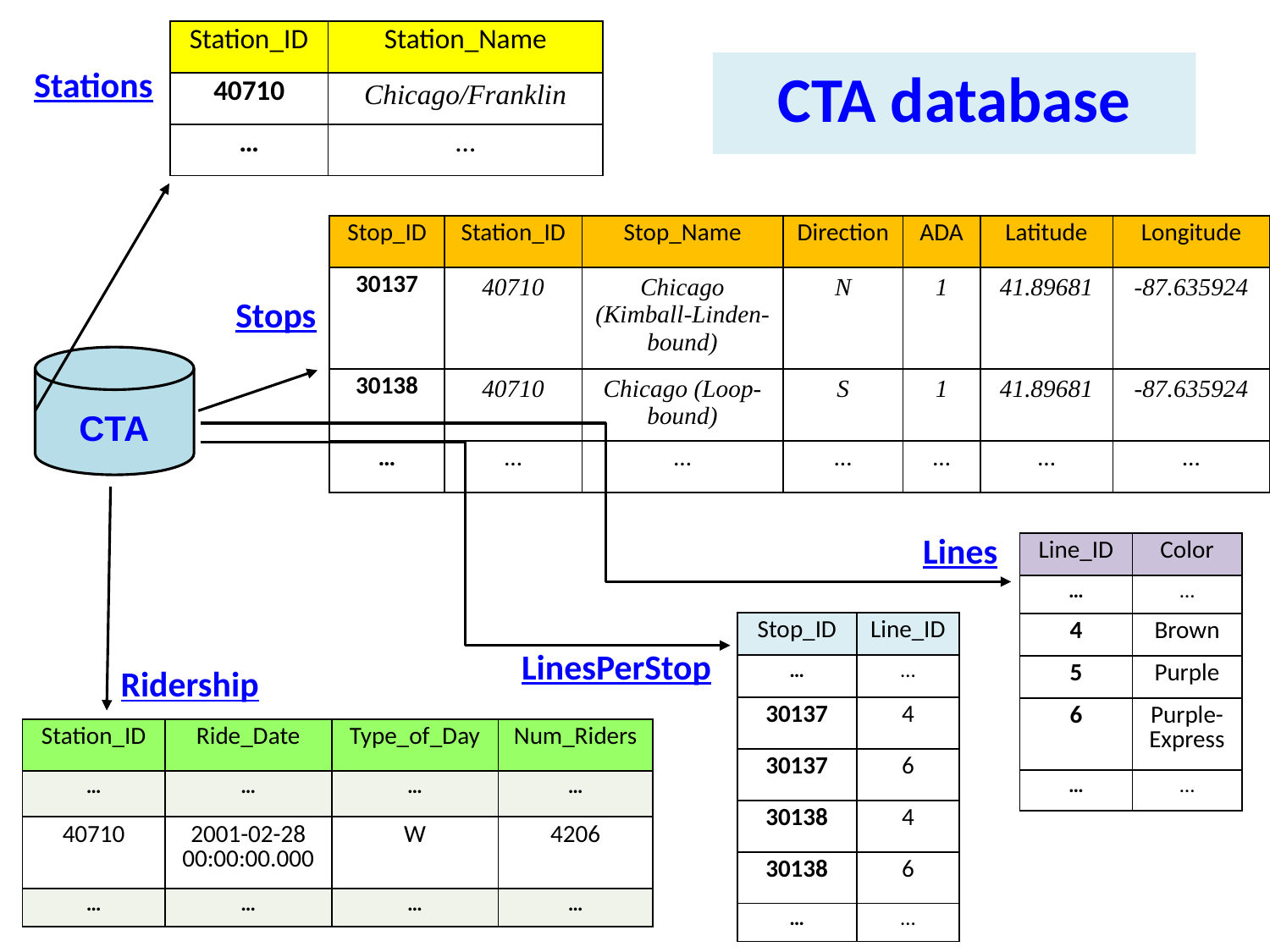

| Station\_ID | Station\_Name |
| --- | --- |
| 40710 | Chicago/Franklin |
| … | … |
CTA database
Stations
| Stop\_ID | Station\_ID | Stop\_Name | Direction | ADA | Latitude | Longitude |
| --- | --- | --- | --- | --- | --- | --- |
| 30137 | 40710 | Chicago (Kimball-Linden-bound) | N | 1 | 41.89681 | -87.635924 |
| 30138 | 40710 | Chicago (Loop-bound) | S | 1 | 41.89681 | -87.635924 |
| … | … | … | … | … | … | … |
Stops

CTA
Lines
| Line\_ID | Color |
| --- | --- |
| … | … |
| 4 | Brown |
| 5 | Purple |
| 6 | Purple-Express |
| … | … |
| Stop\_ID | Line\_ID |
| --- | --- |
| … | … |
| 30137 | 4 |
| 30137 | 6 |
| 30138 | 4 |
| 30138 | 6 |
| … | … |
LinesPerStop
Ridership
| Station\_ID | Ride\_Date | Type\_of\_Day | Num\_Riders |
| --- | --- | --- | --- |
| … | … | … | … |
| 40710 | 2001-02-28 00:00:00.000 | W | 4206 |
| … | … | … | … |